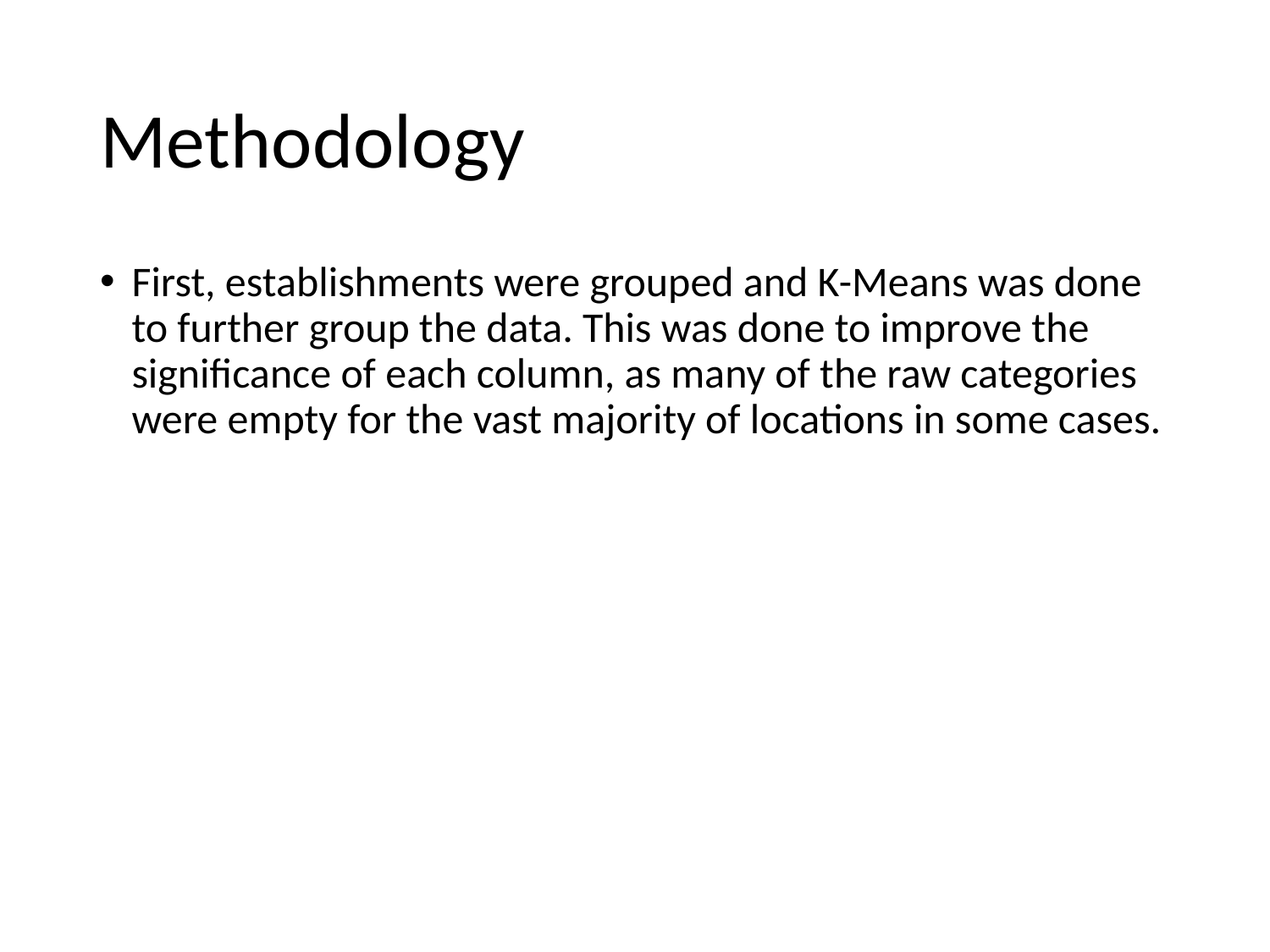

# Methodology
First, establishments were grouped and K-Means was done to further group the data. This was done to improve the significance of each column, as many of the raw categories were empty for the vast majority of locations in some cases.